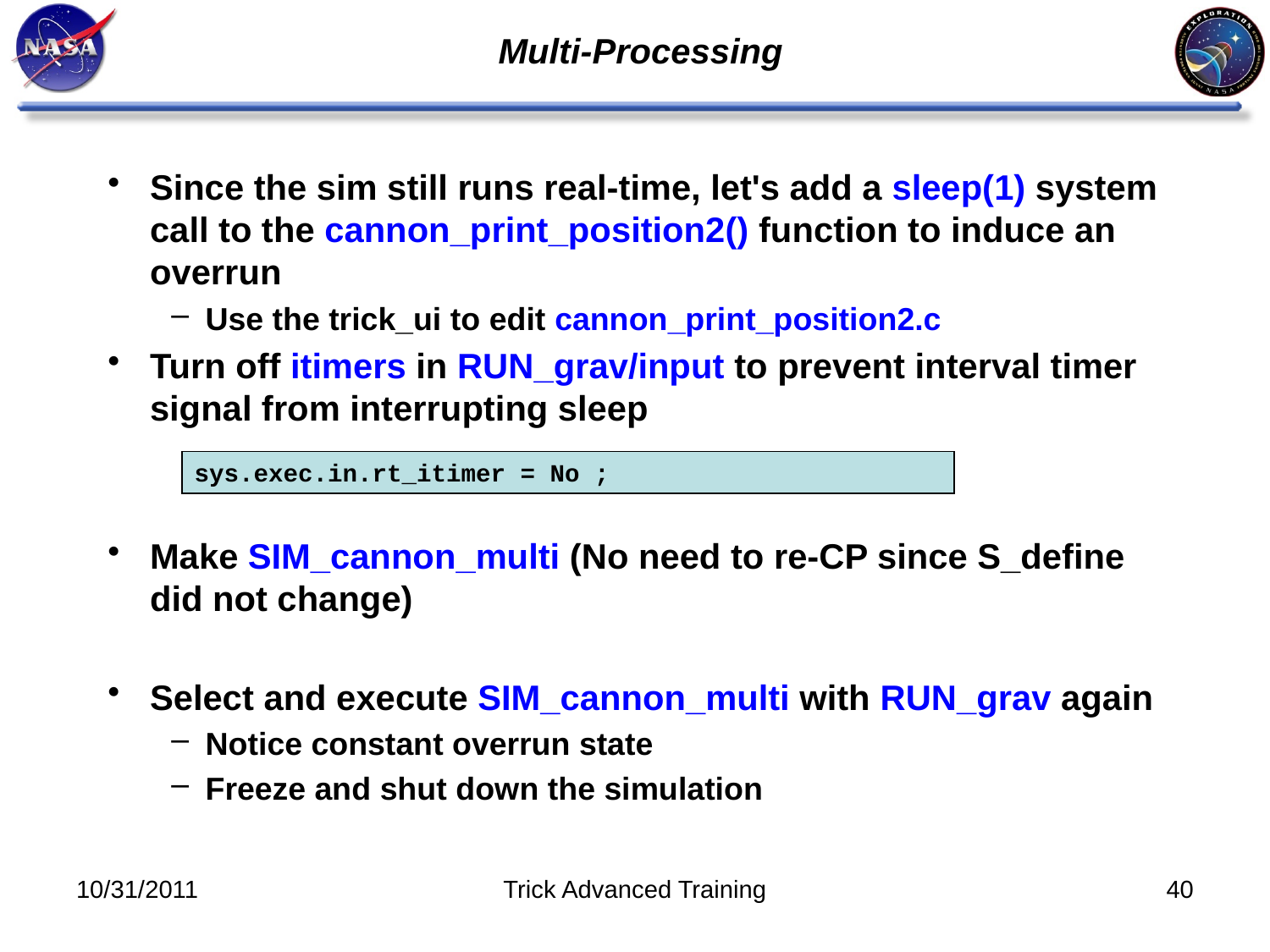

Multi-Processing
# Since the sim still runs real-time, let's add a sleep(1) system call to the cannon_print_position2() function to induce an overrun
Use the trick_ui to edit cannon_print_position2.c
Turn off itimers in RUN_grav/input to prevent interval timer signal from interrupting sleep

Make SIM_cannon_multi (No need to re-CP since S_define did not change)

Select and execute SIM_cannon_multi with RUN_grav again
Notice constant overrun state
Freeze and shut down the simulation

sys.exec.in.rt_itimer = No ;
10/31/2011
Trick Advanced Training
40